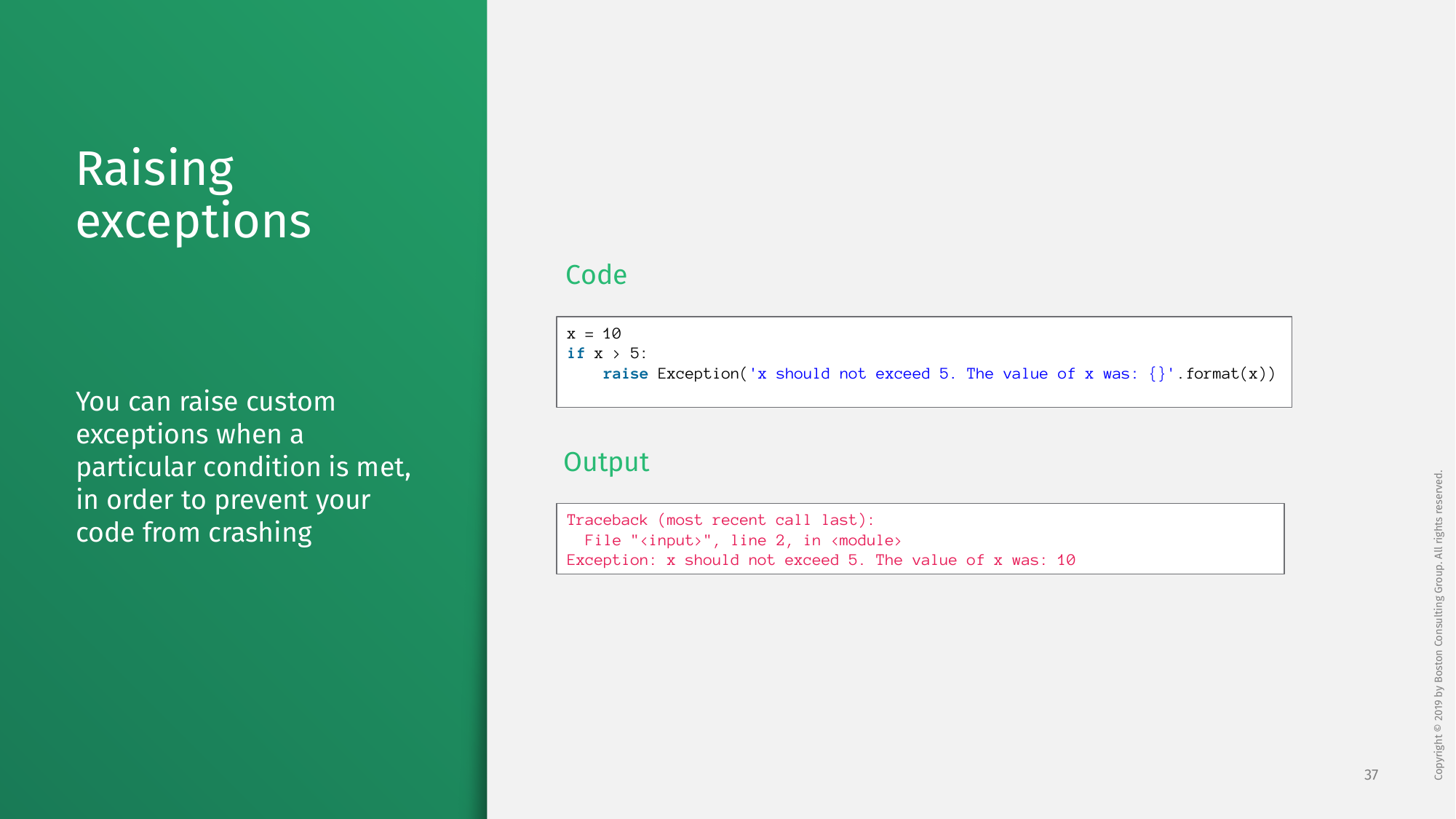

# Raising exceptions
You can raise custom exceptions when a particular condition is met, in order to prevent your code from crashing
Code
x = 10
if x > 5:
    raise Exception('x should not exceed 5. The value of x was: {}'.format(x))
Output
Traceback (most recent call last):
  File "<input>", line 2, in <module>
Exception: x should not exceed 5. The value of x was: 10